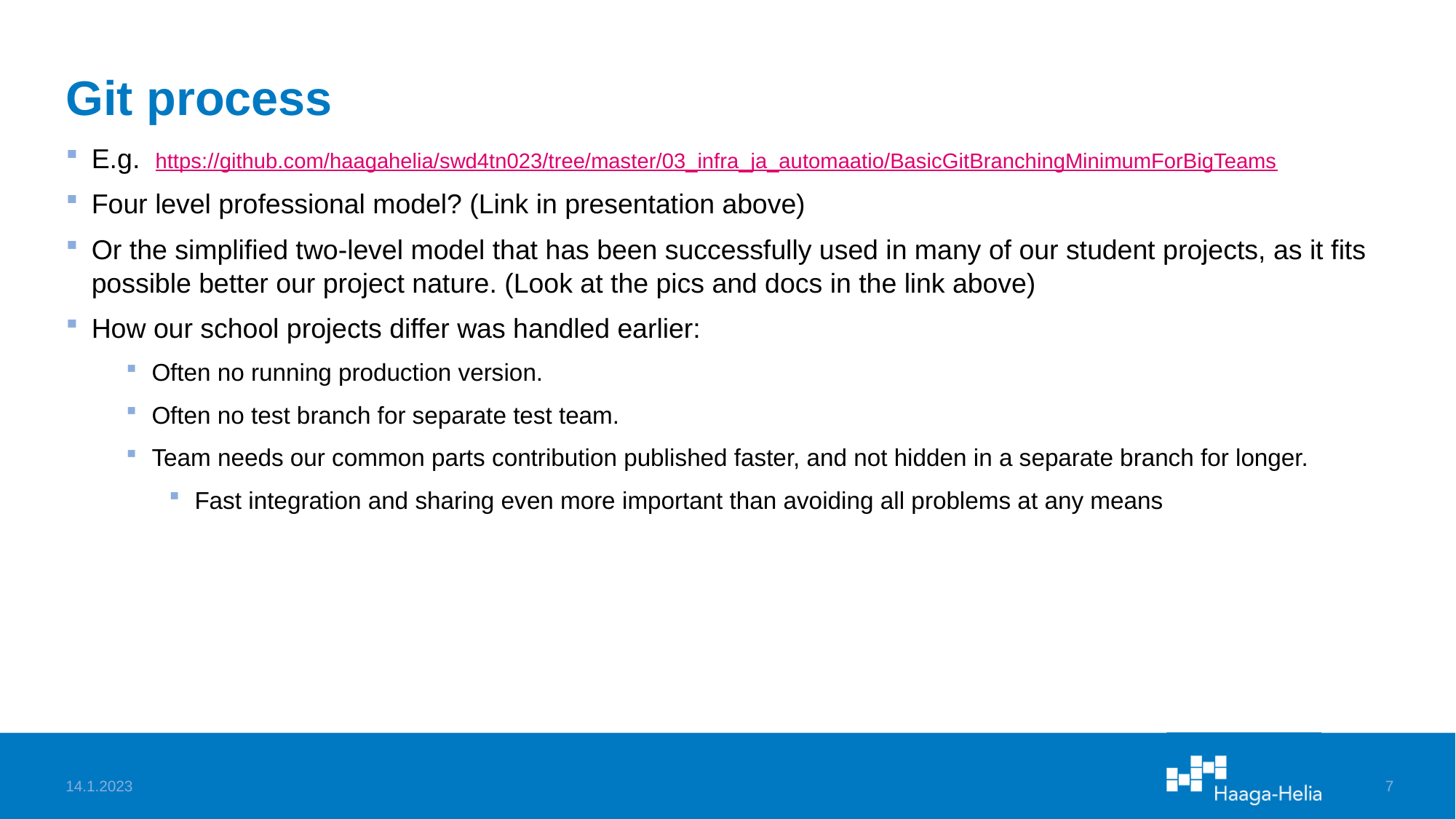

# Git process
E.g.  https://github.com/haagahelia/swd4tn023/tree/master/03_infra_ja_automaatio/BasicGitBranchingMinimumForBigTeams
Four level professional model? (Link in presentation above)
Or the simplified two-level model that has been successfully used in many of our student projects, as it fits possible better our project nature. (Look at the pics and docs in the link above)
How our school projects differ was handled earlier:
Often no running production version.
Often no test branch for separate test team.
Team needs our common parts contribution published faster, and not hidden in a separate branch for longer.
Fast integration and sharing even more important than avoiding all problems at any means

14.1.2023

7